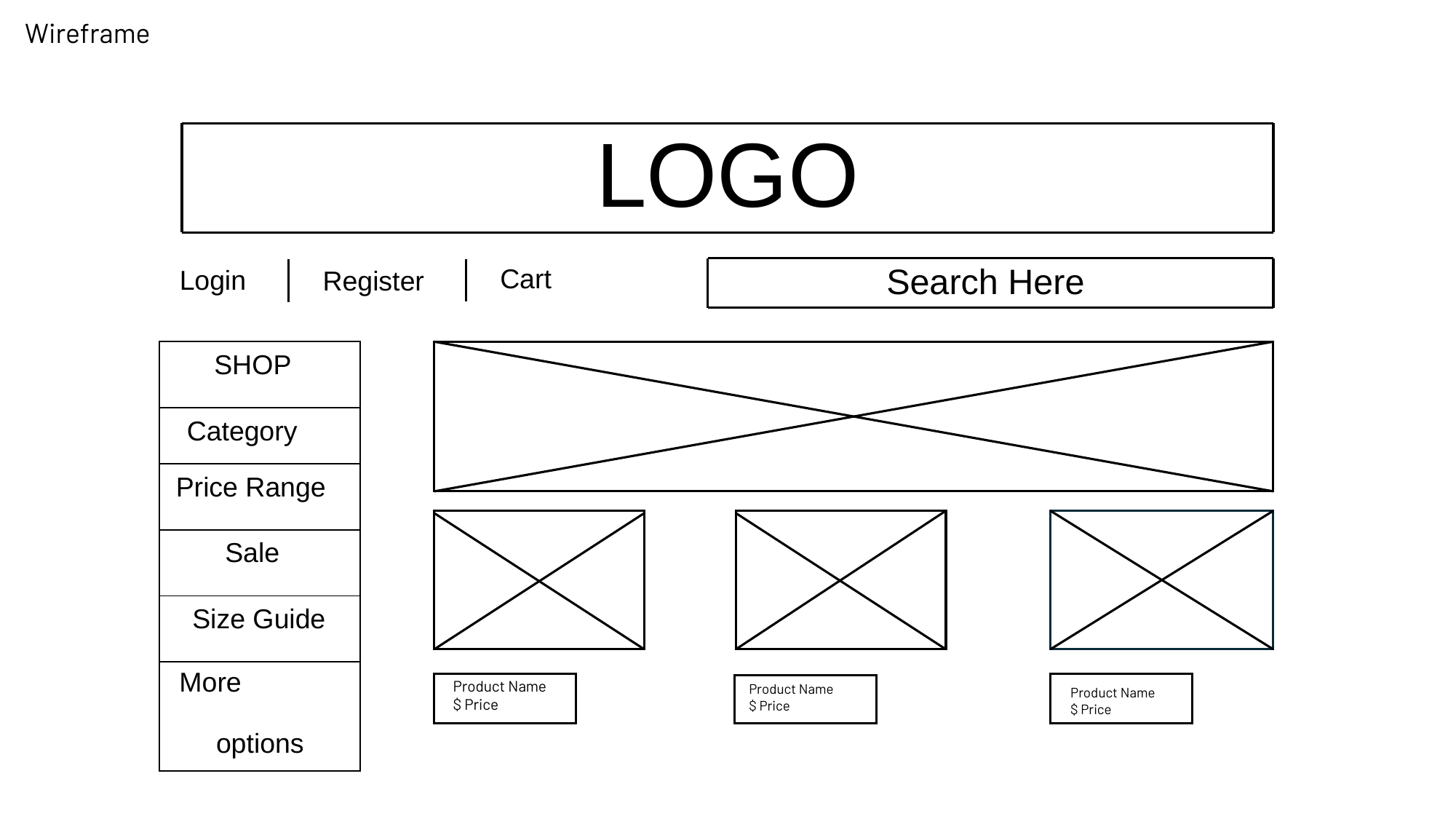

Wireframe
# LOGO
Cart
Login
Search Here
Register
| SHOP |
| --- |
| Category |
| Price Range |
| Sale |
| Size Guide |
| More options |

Product Name
$ Price

Product Name
$ Price
Product Name
$ Price